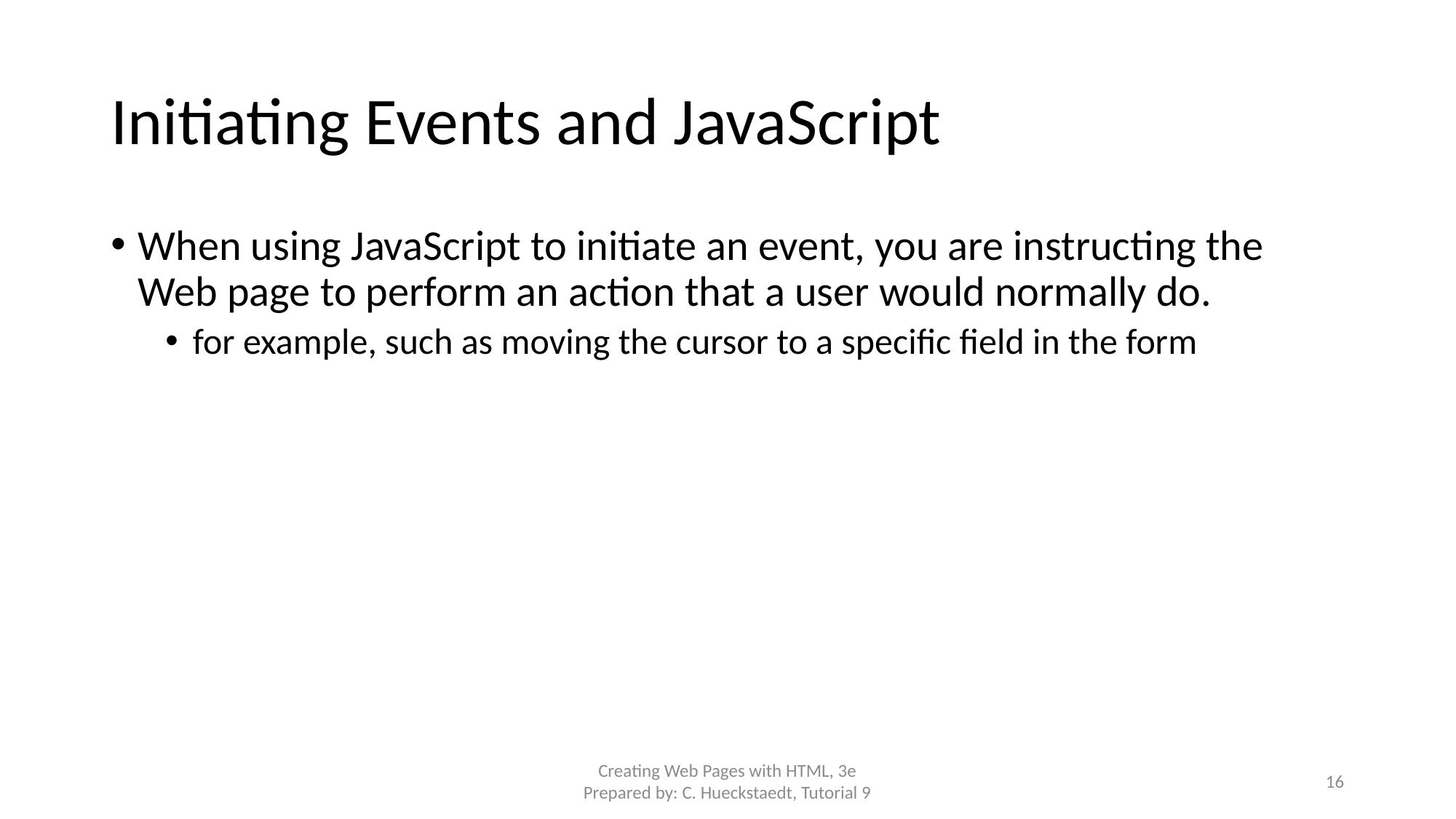

# Initiating Events and JavaScript
When using JavaScript to initiate an event, you are instructing the Web page to perform an action that a user would normally do.
for example, such as moving the cursor to a specific field in the form
Creating Web Pages with HTML, 3e
Prepared by: C. Hueckstaedt, Tutorial 9
16